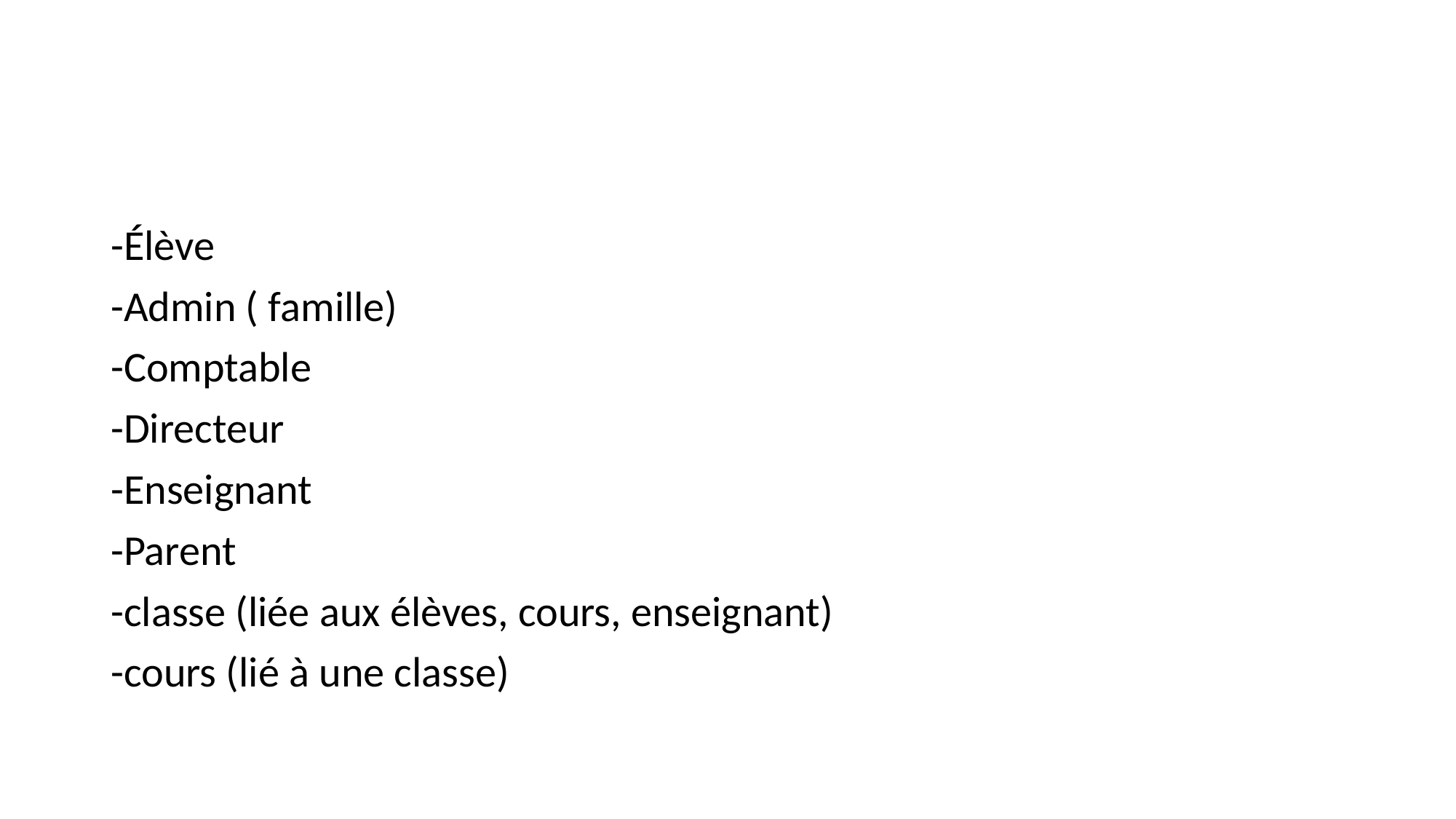

-Élève
-Admin ( famille)
-Comptable
-Directeur
-Enseignant
-Parent
-classe (liée aux élèves, cours, enseignant)
-cours (lié à une classe)